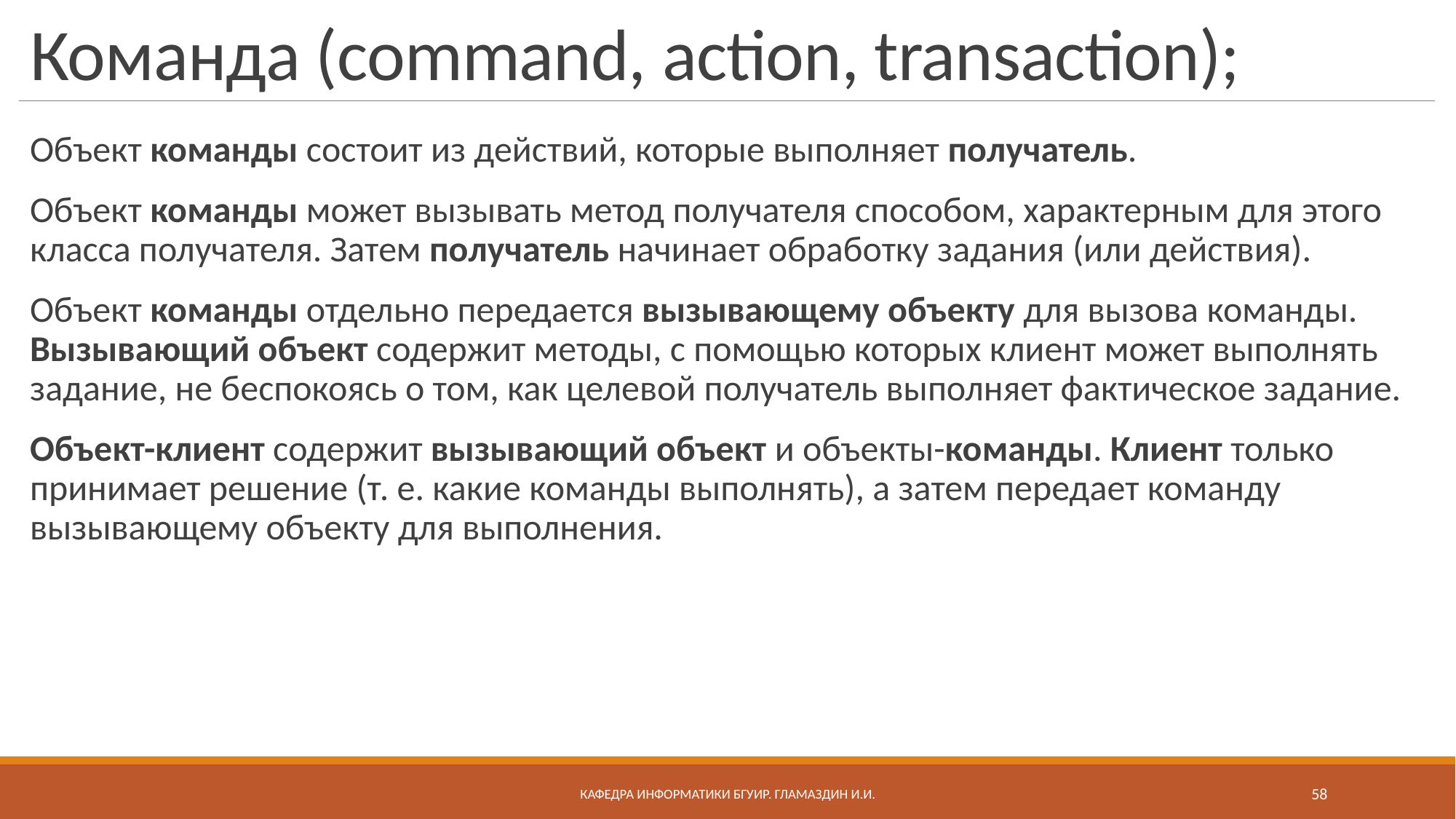

# Команда (command, action, transaction);
Объект команды состоит из действий, которые выполняет получатель.
Объект команды может вызывать метод получателя способом, характерным для этого класса получателя. Затем получатель начинает обработку задания (или действия).
Объект команды отдельно передается вызывающему объекту для вызова команды. Вызывающий объект содержит методы, с помощью которых клиент может выполнять задание, не беспокоясь о том, как целевой получатель выполняет фактическое задание.
Объект-клиент содержит вызывающий объект и объекты-команды. Клиент только принимает решение (т. е. какие команды выполнять), а затем передает команду вызывающему объекту для выполнения.
Кафедра информатики бгуир. Гламаздин И.и.
58